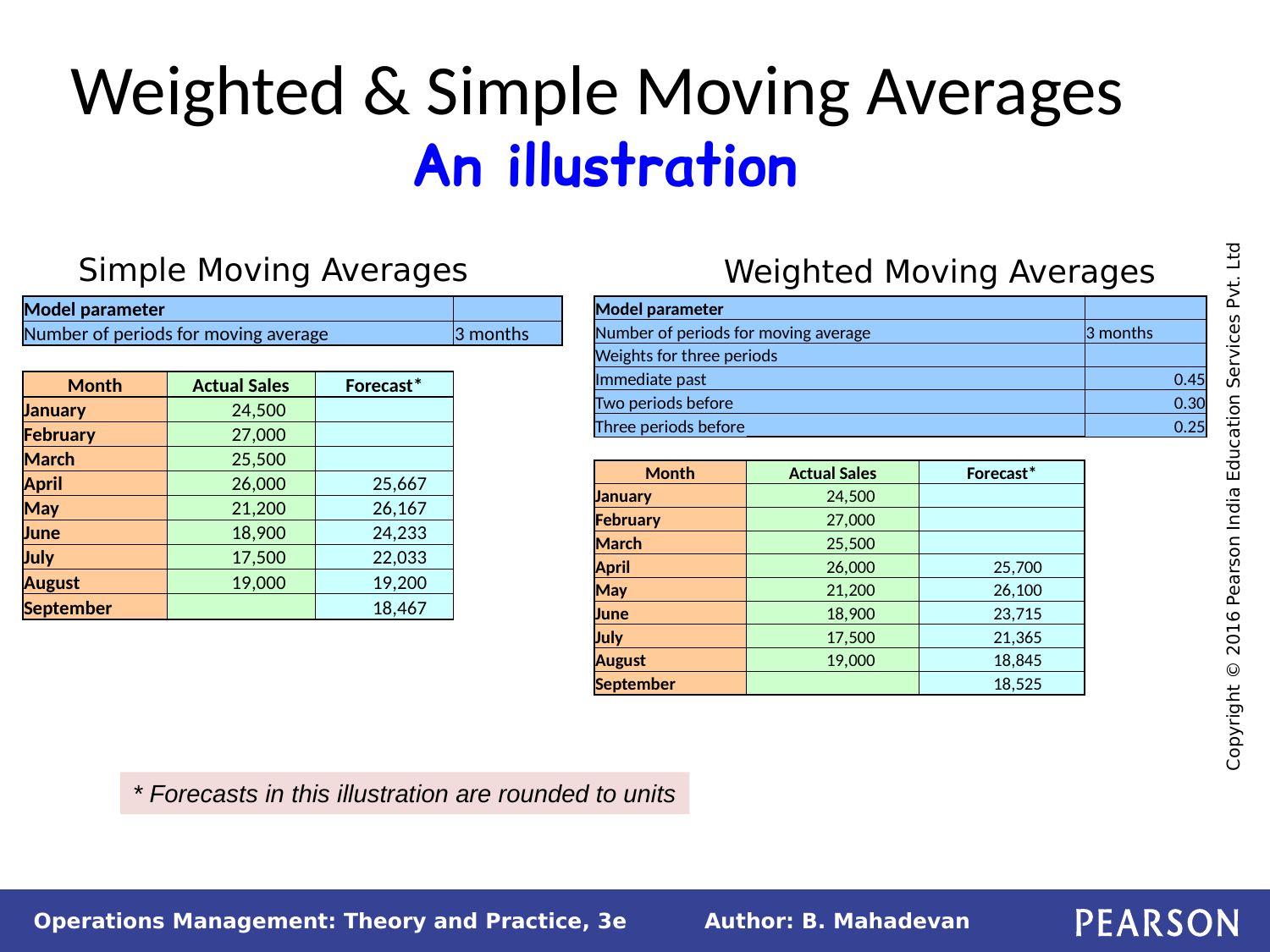

# Weighted & Simple Moving Averages An illustration
Simple Moving Averages
Weighted Moving Averages
| Model parameter |  |  |  |
| --- | --- | --- | --- |
| Number of periods for moving average |  |  | 3 months |
|  |  |  |  |
| Month | Actual Sales | Forecast\* |  |
| January | 24,500 |  |  |
| February | 27,000 |  |  |
| March | 25,500 |  |  |
| April | 26,000 | 25,667 |  |
| May | 21,200 | 26,167 |  |
| June | 18,900 | 24,233 |  |
| July | 17,500 | 22,033 |  |
| August | 19,000 | 19,200 |  |
| September |  | 18,467 |  |
| Model parameter |  |  |  |
| --- | --- | --- | --- |
| Number of periods for moving average |  |  | 3 months |
| Weights for three periods |  |  |  |
| Immediate past |  |  | 0.45 |
| Two periods before |  |  | 0.30 |
| Three periods before |  |  | 0.25 |
|  |  |  |  |
| Month | Actual Sales | Forecast\* |  |
| January | 24,500 |  |  |
| February | 27,000 |  |  |
| March | 25,500 |  |  |
| April | 26,000 | 25,700 |  |
| May | 21,200 | 26,100 |  |
| June | 18,900 | 23,715 |  |
| July | 17,500 | 21,365 |  |
| August | 19,000 | 18,845 |  |
| September |  | 18,525 |  |
* Forecasts in this illustration are rounded to units